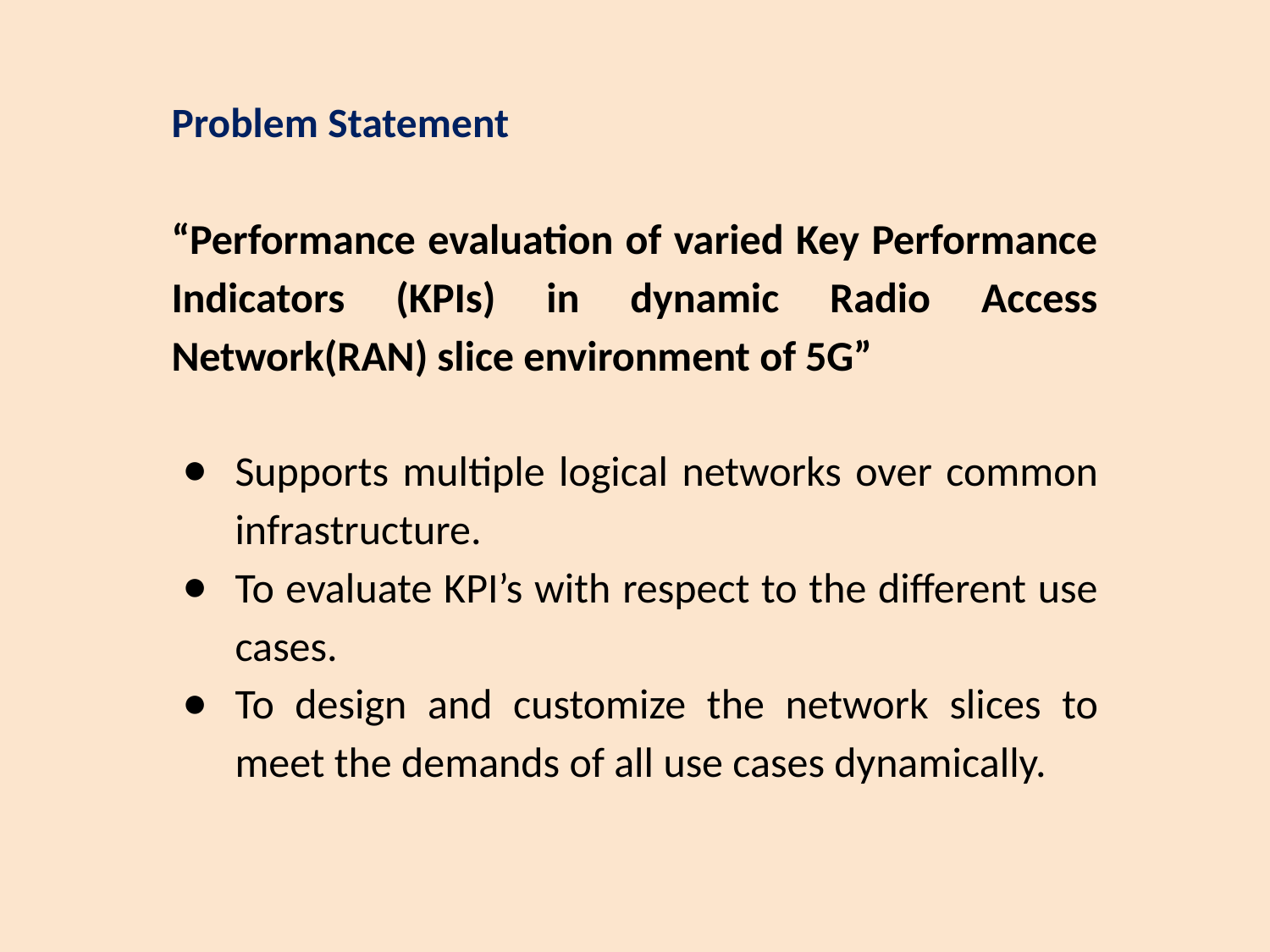

# Problem Statement

“Performance evaluation of varied Key Performance Indicators (KPIs) in dynamic Radio Access Network(RAN) slice environment of 5G”
Supports multiple logical networks over common infrastructure.
To evaluate KPI’s with respect to the different use cases.
To design and customize the network slices to meet the demands of all use cases dynamically.